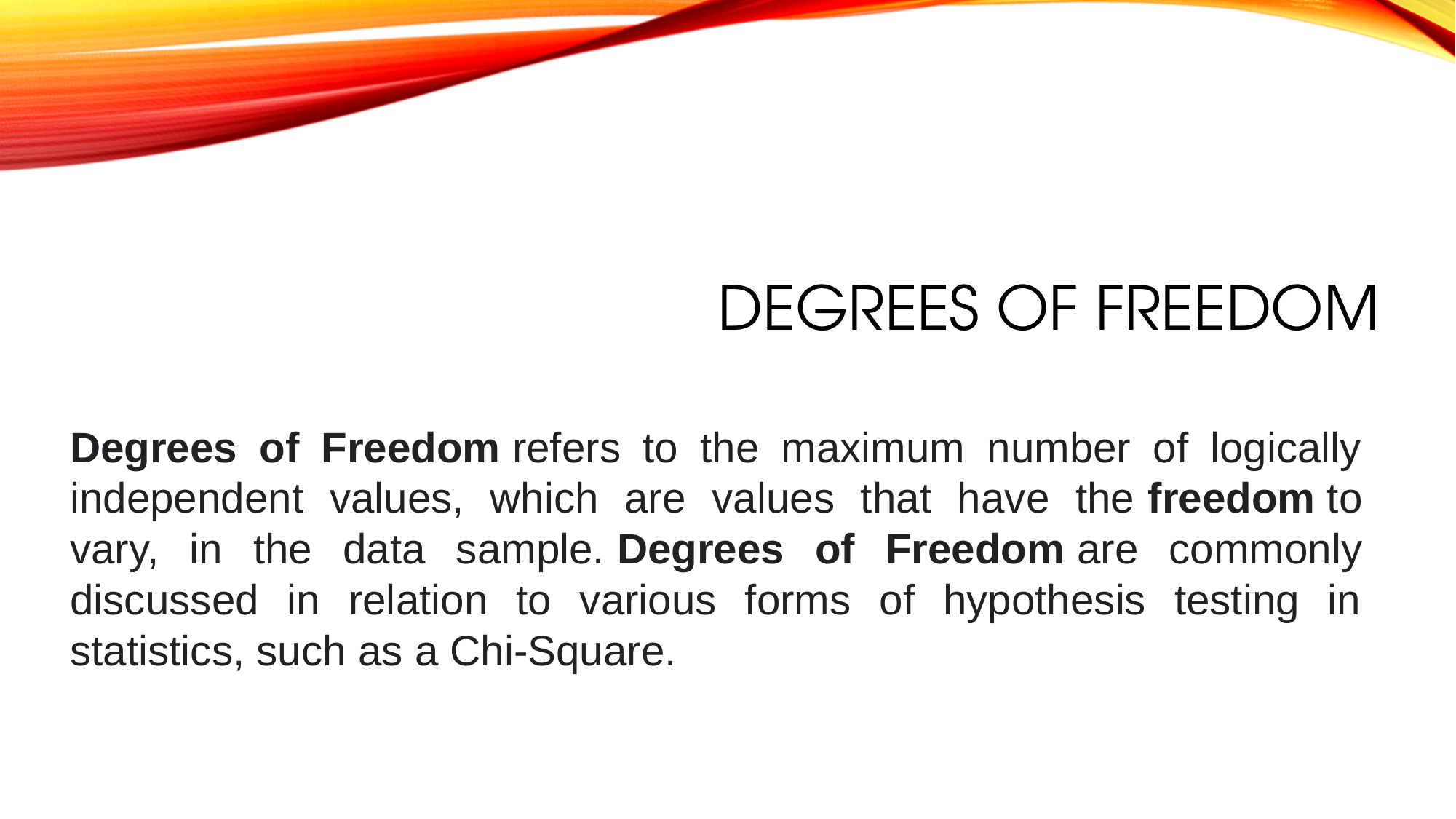

# Degrees of freedom
Degrees of Freedom refers to the maximum number of logically independent values, which are values that have the freedom to vary, in the data sample. Degrees of Freedom are commonly discussed in relation to various forms of hypothesis testing in statistics, such as a Chi-Square.